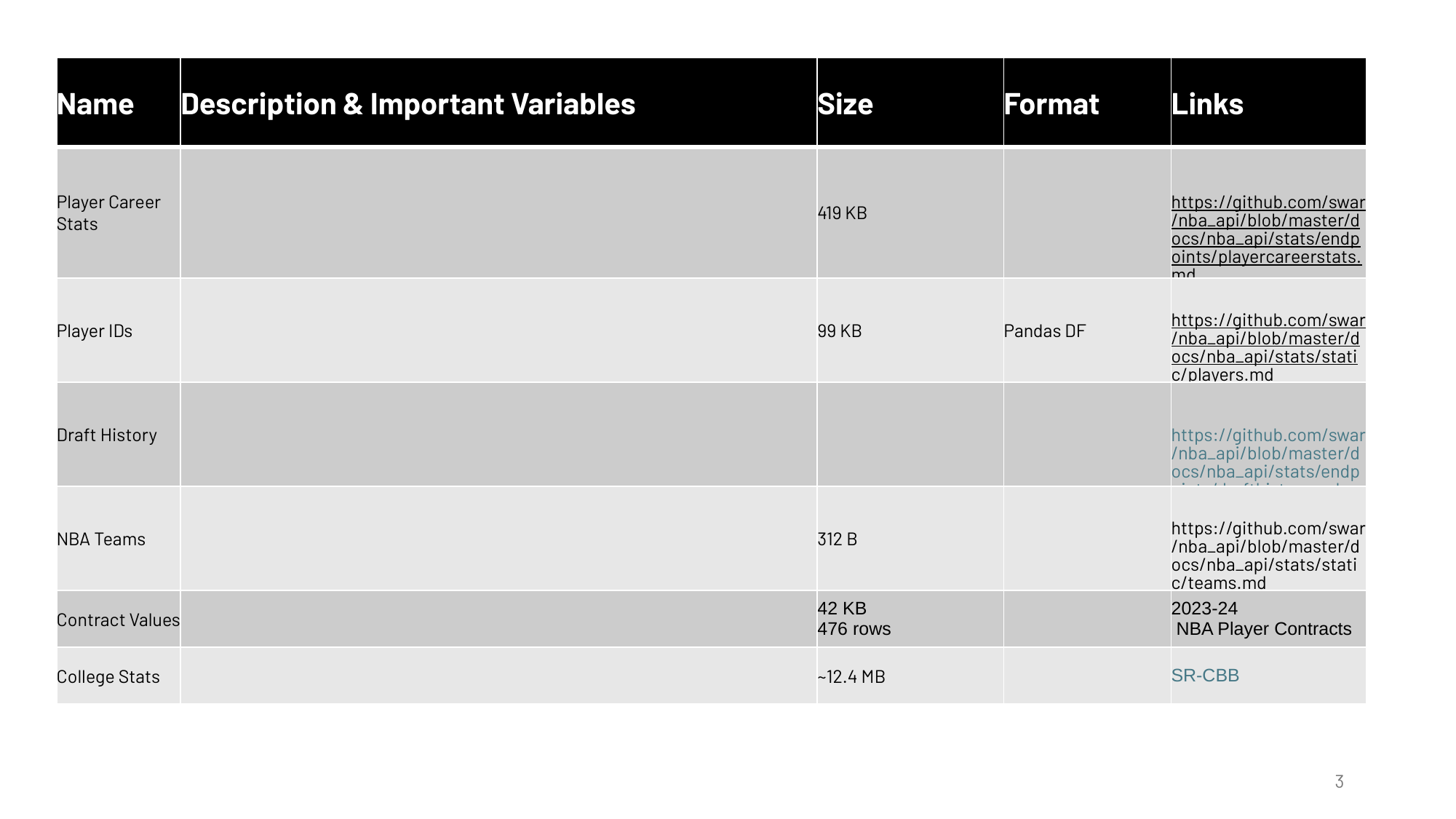

# DATA SOURCES TABLE
| Name | Description & Important Variables | Size | Format | Links |
| --- | --- | --- | --- | --- |
| Player Career Stats |  | 419 KB |  | https://github.com/swar/nba\_api/blob/master/docs/nba\_api/stats/endpoints/playercareerstats.md |
| Player IDs |  | 99 KB | Pandas DF | https://github.com/swar/nba\_api/blob/master/docs/nba\_api/stats/static/players.md |
| Draft History |  |  |  | https://github.com/swar/nba\_api/blob/master/docs/nba\_api/stats/endpoints/drafthistory.md |
| NBA Teams |  | 312 B |  | https://github.com/swar/nba\_api/blob/master/docs/nba\_api/stats/static/teams.md |
| Contract Values |  | 42 KB 476 rows |  | 2023-24 NBA Player Contracts |
| College Stats |  | ~12.4 MB |  | SR-CBB |
3